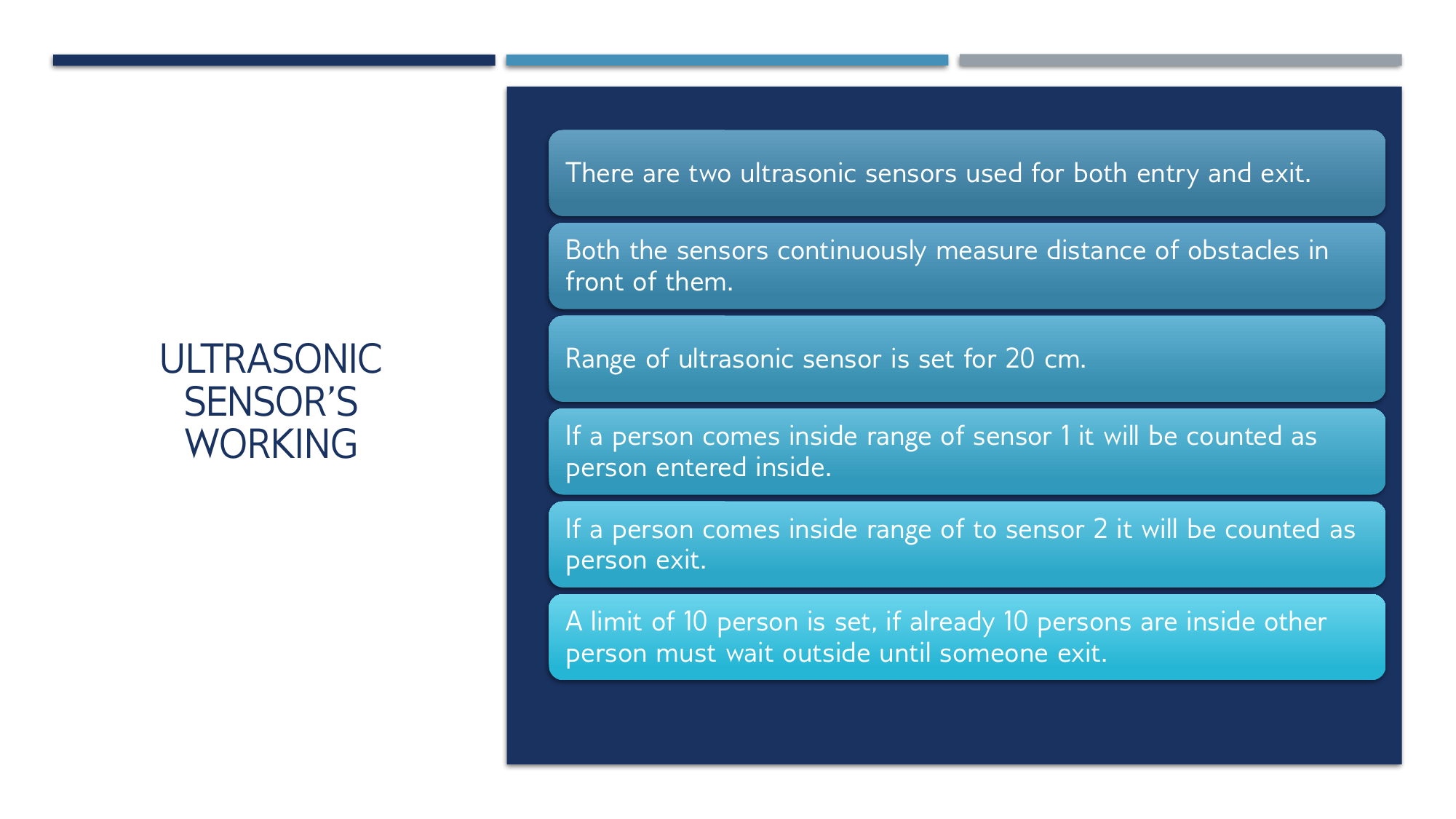

# Ultrasonic Sensor’s working
There are two ultrasonic sensors used for both entry and exit.
Both the sensors continuously measure distance of obstacles in front of them.
Range of ultrasonic sensor is set for 20 cm.
If a person comes inside range of sensor 1 it will be counted as person entered inside.
If a person comes inside range of to sensor 2 it will be counted as person exit.
A limit of 10 person is set, if already 10 persons are inside other person must wait outside until someone exit.